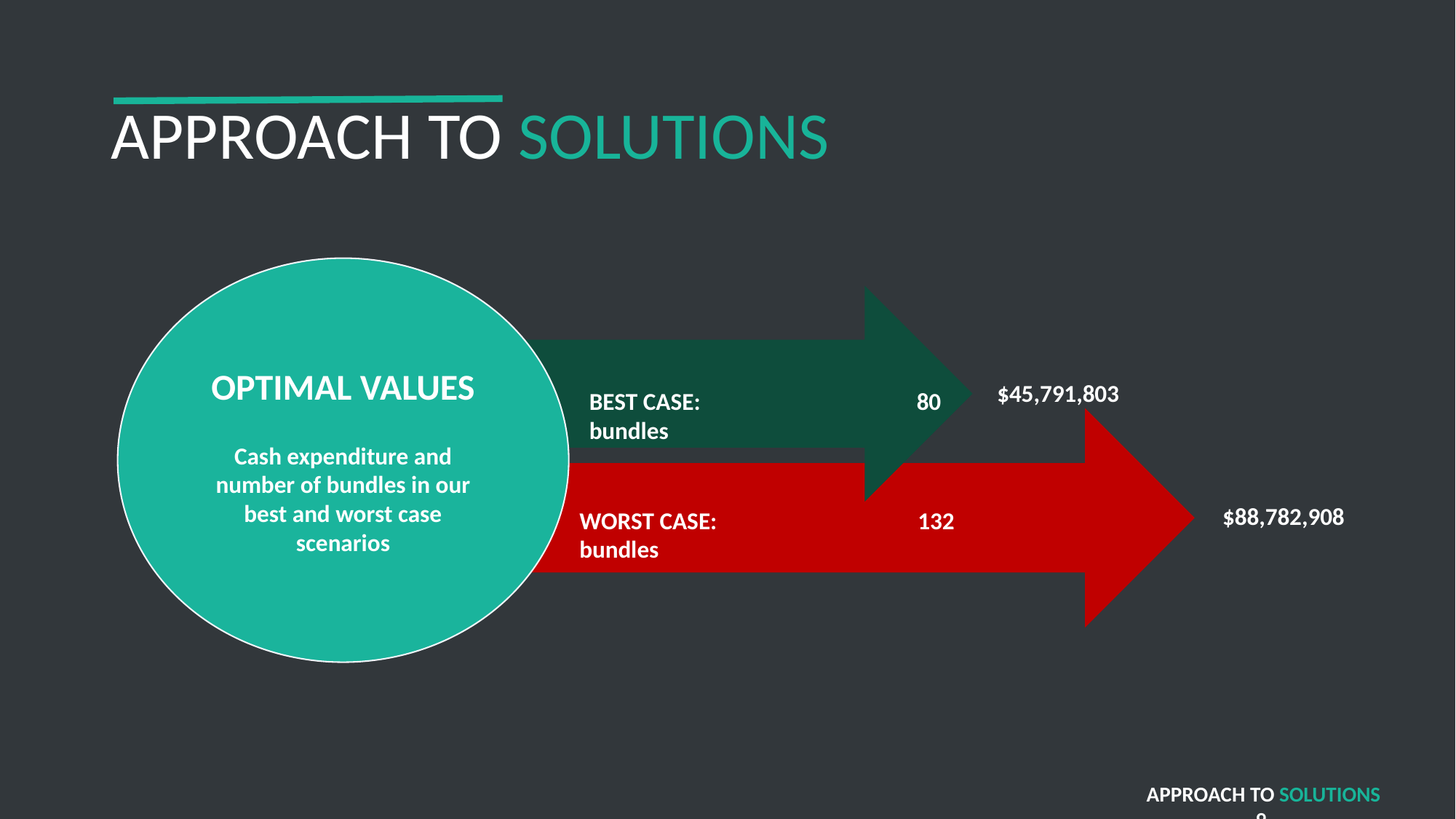

# APPROACH TO SOLUTIONS
OPTIMAL VALUES

Cash expenditure and number of bundles in our best and worst case scenarios

$45,791,803
BEST CASE: 		80 bundles

$88,782,908
WORST CASE: 		  132 bundles
APPROACH TO SOLUTIONS	9